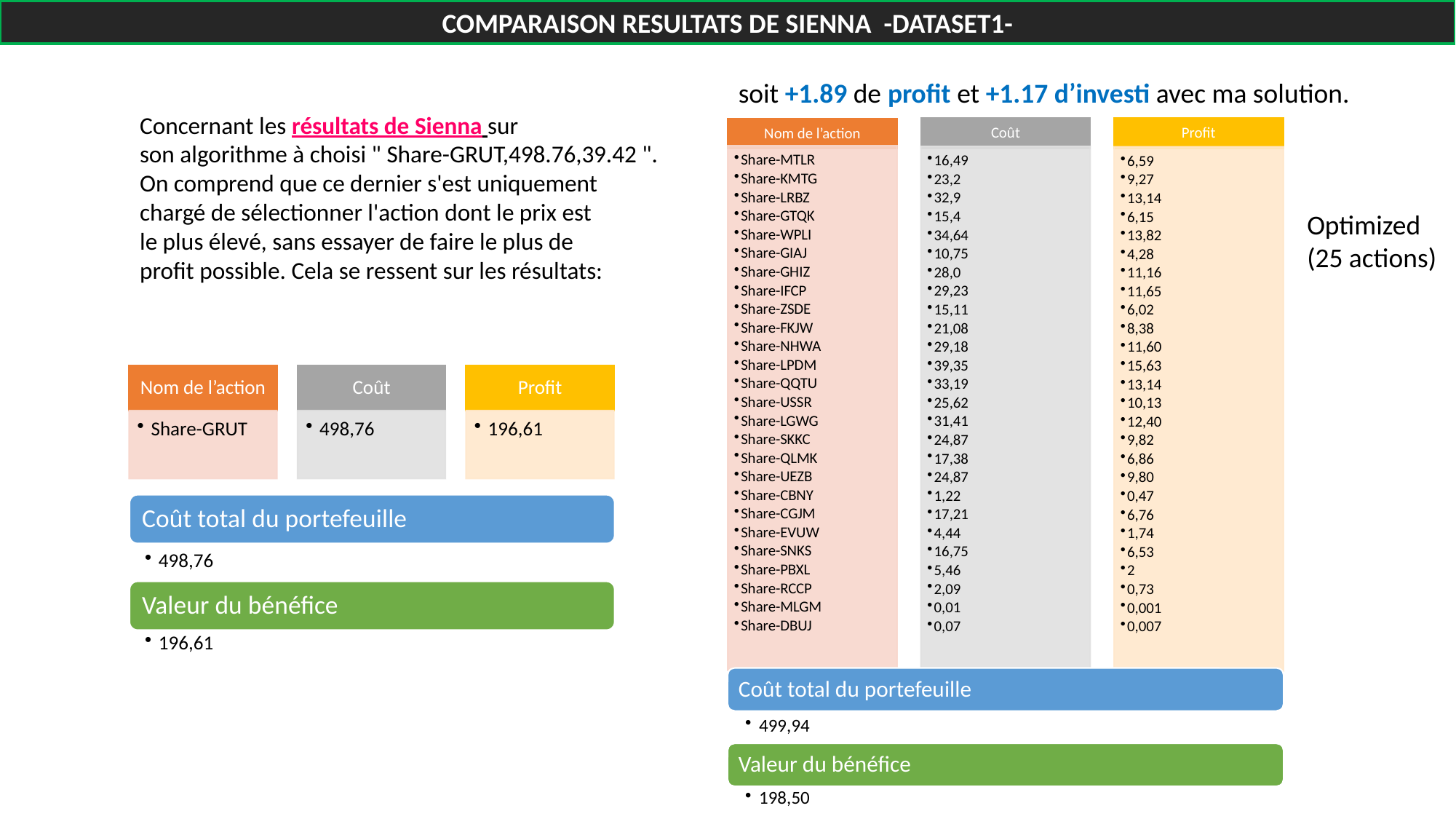

COMPARAISON RESULTATS DE SIENNA  -DATASET1-
soit +1.89 de profit et +1.17 d’investi avec ma solution.

Concernant les résultats de Sienna sur
son algorithme à choisi " Share-GRUT,498.76,39.42 ". On comprend que ce dernier s'est uniquement
chargé de sélectionner l'action dont le prix est
le plus élevé, sans essayer de faire le plus de
profit possible. Cela se ressent sur les résultats:

Nom de l’action
Share-MTLR
Share-KMTG
Share-LRBZ
Share-GTQK
Share-WPLI
Share-GIAJ
Share-GHIZ
Share-IFCP
Share-ZSDE
Share-FKJW
Share-NHWA
Share-LPDM
Share-QQTU
Share-USSR
Share-LGWG
Share-SKKC
Share-QLMK
Share-UEZB
Share-CBNY
Share-CGJM
Share-EVUW
Share-SNKS
Share-PBXL
Share-RCCP
Share-MLGM
Share-DBUJ
Coût
16,49
23,2
32,9
15,4
34,64
10,75
28,0
29,23
15,11
21,08
29,18
39,35
33,19
25,62
31,41
24,87
17,38
24,87
1,22
17,21
4,44
16,75
5,46
2,09
0,01
0,07
Profit
6,59
9,27
13,14
6,15
13,82
4,28
11,16
11,65
6,02
8,38
11,60
15,63
13,14
10,13
12,40
9,82
6,86
9,80
0,47
6,76
1,74
6,53
2
0,73
0,001
0,007
Optimized (25 actions)
Nom de l’action
Share-GRUT
Coût
498,76
Profit
196,61
Coût total du portefeuille
498,76
Valeur du bénéfice
196,61
Coût total du portefeuille
499,94
Valeur du bénéfice
198,50